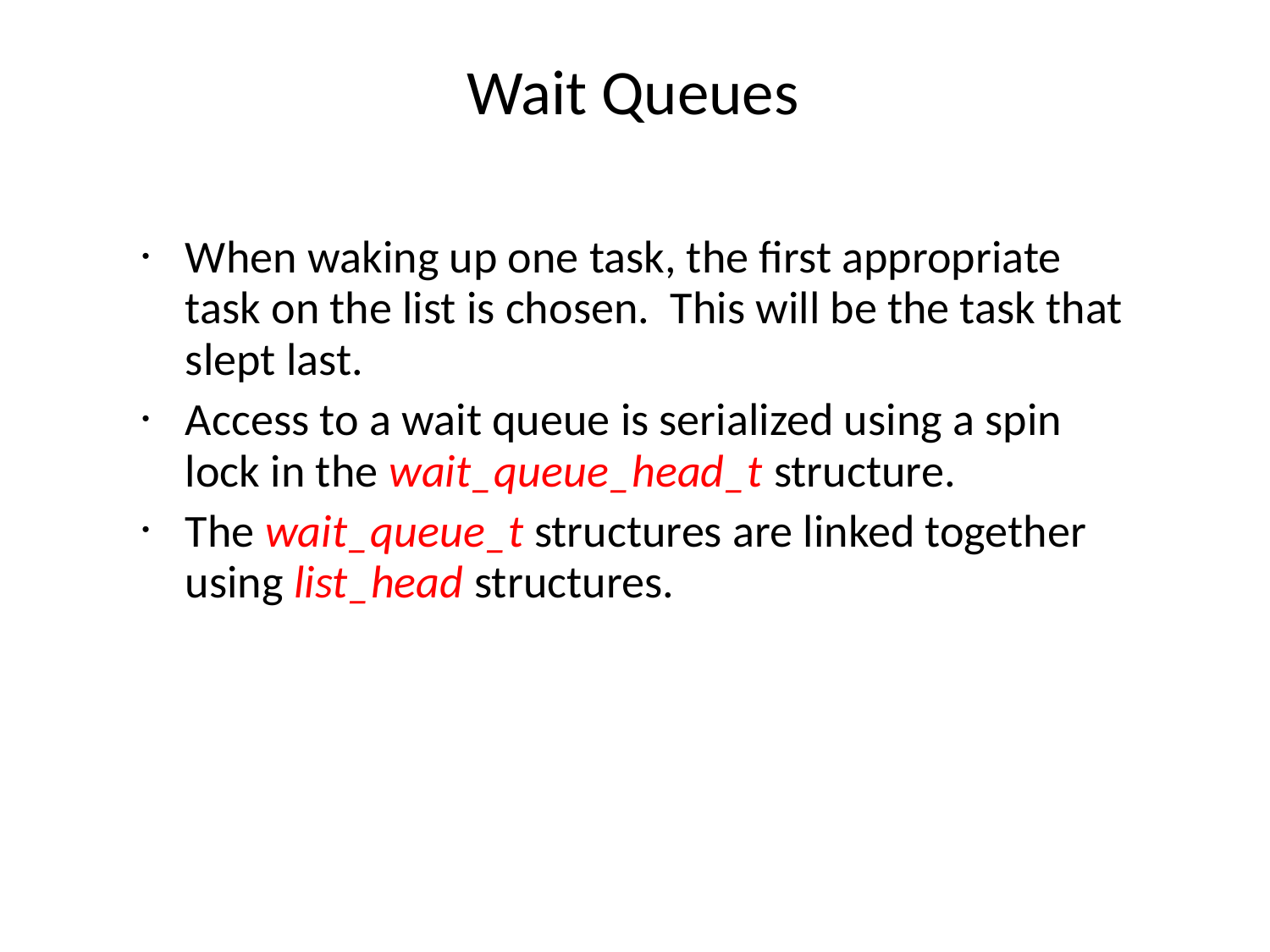

# Wait Queues
When waking up one task, the first appropriate task on the list is chosen.  This will be the task that slept last.
Access to a wait queue is serialized using a spin lock in the wait_queue_head_t structure.
The wait_queue_t structures are linked together using list_head structures.